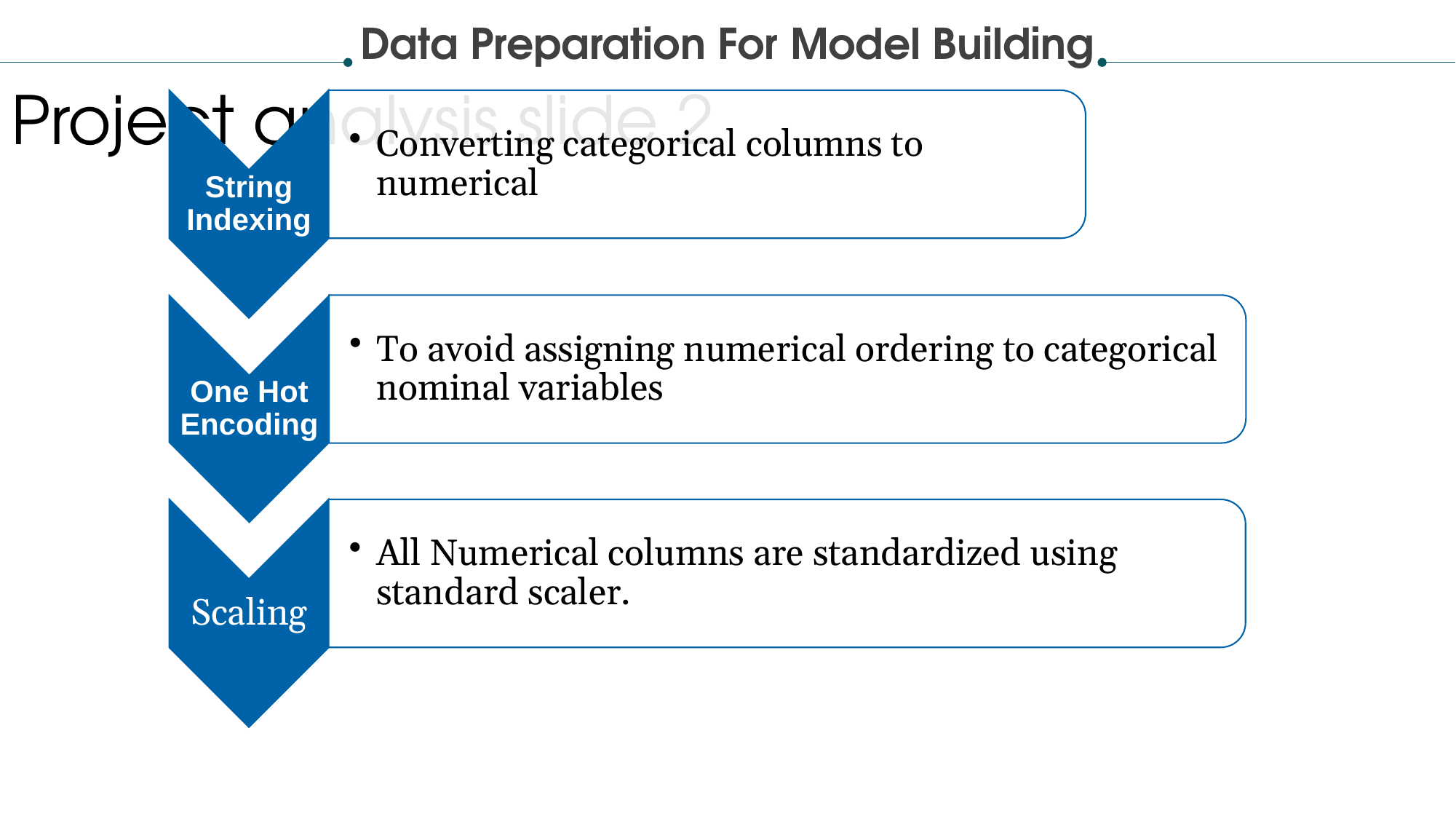

Data Preparation For Model Building
Project analysis slide 2
String Indexing
Converting categorical columns to numerical
One Hot Encoding
To avoid assigning numerical ordering to categorical nominal variables
Scaling
All Numerical columns are standardized using standard scaler.